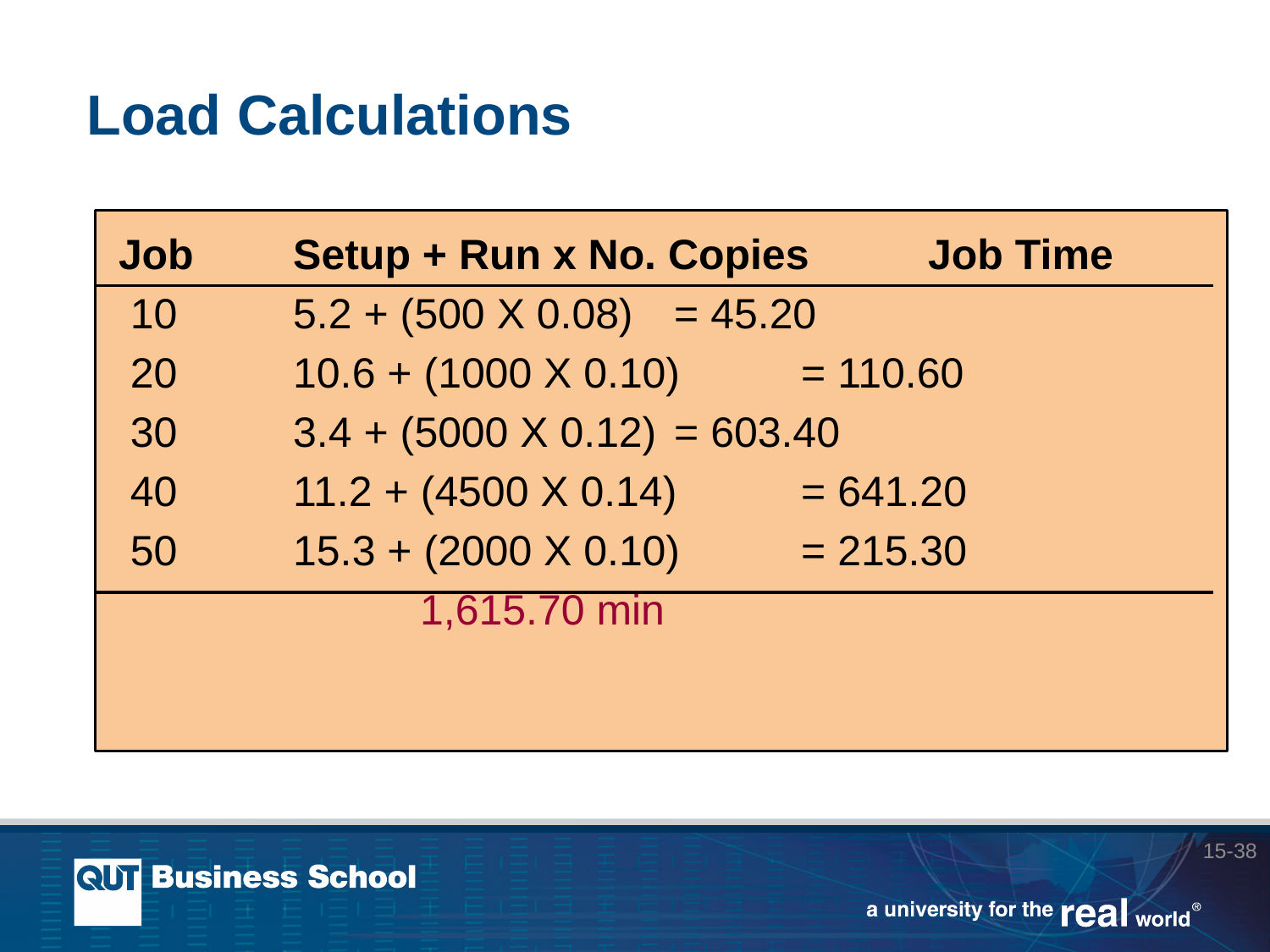

# Load Calculations

Job 	Setup + Run x No. Copies	Job Time
 10	5.2 + (500 X 0.08) 	= 45.20
 20	10.6 + (1000 X 0.10) 	= 110.60
 30	3.4 + (5000 X 0.12) 	= 603.40
 40	11.2 + (4500 X 0.14) 	= 641.20
 50	15.3 + (2000 X 0.10) 	= 215.30
 			1,615.70 min

15-38